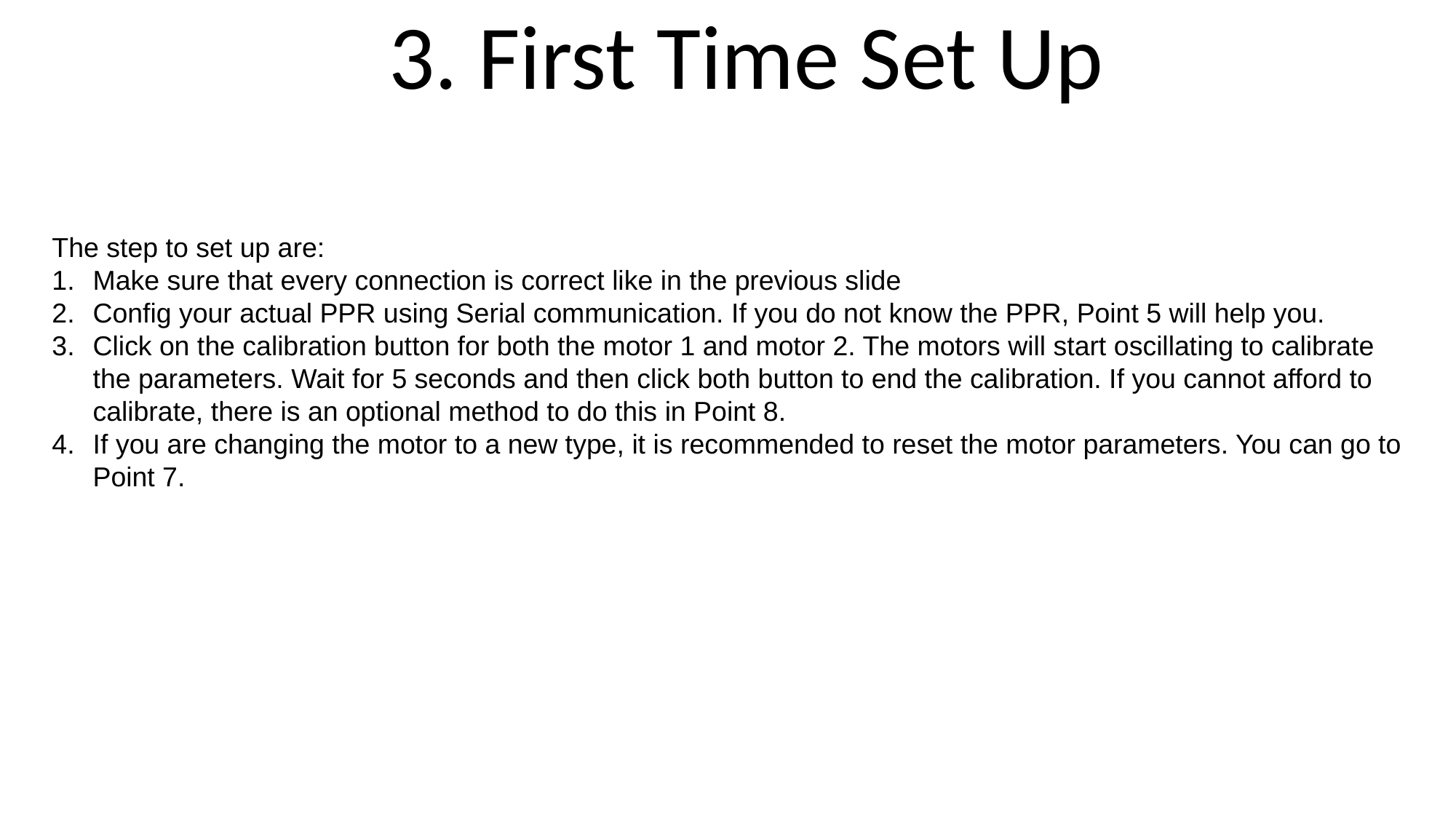

# 3. First Time Set Up
The step to set up are:
Make sure that every connection is correct like in the previous slide
Config your actual PPR using Serial communication. If you do not know the PPR, Point 5 will help you.
Click on the calibration button for both the motor 1 and motor 2. The motors will start oscillating to calibrate the parameters. Wait for 5 seconds and then click both button to end the calibration. If you cannot afford to calibrate, there is an optional method to do this in Point 8.
If you are changing the motor to a new type, it is recommended to reset the motor parameters. You can go to Point 7.